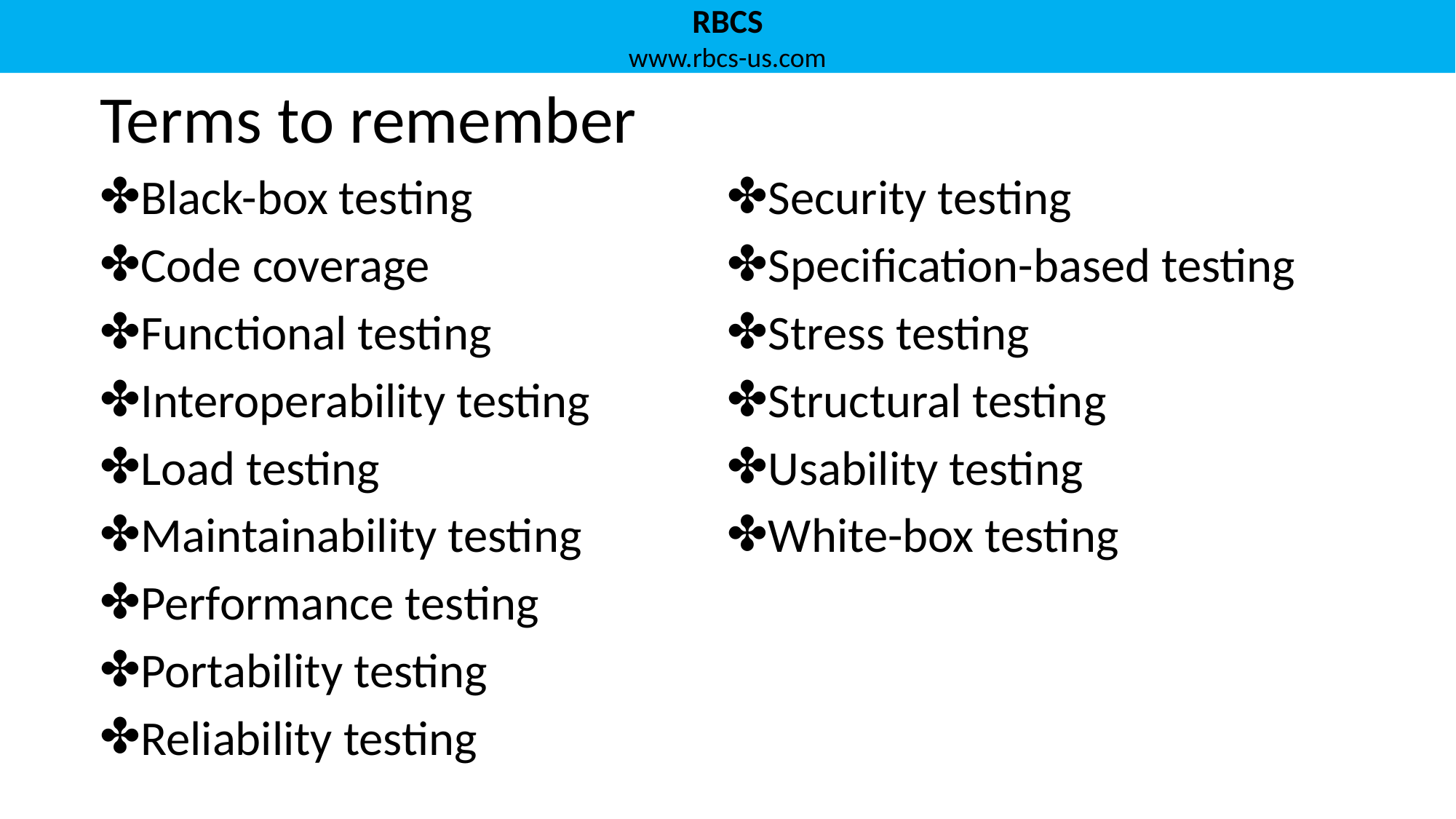

# Terms to remember
Black-box testing
Code coverage
Functional testing
Interoperability testing
Load testing
Maintainability testing
Performance testing
Portability testing
Reliability testing
Security testing
Specification-based testing
Stress testing
Structural testing
Usability testing
White-box testing